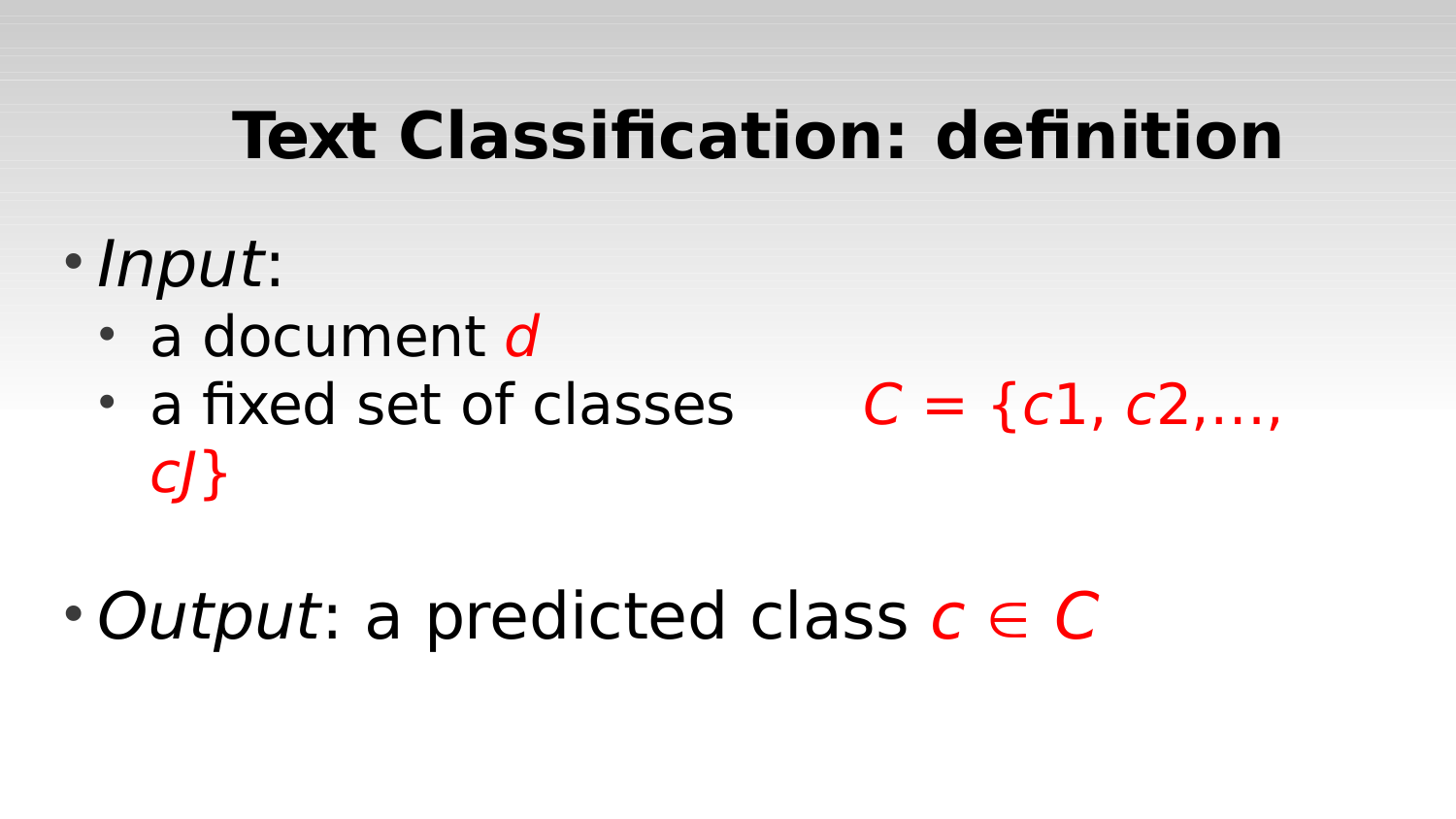

# Text Classification: definition

Input:
a document d
a fixed set of classes	C = {c1, c2,…, cJ}

Output: a predicted class c ∈ C